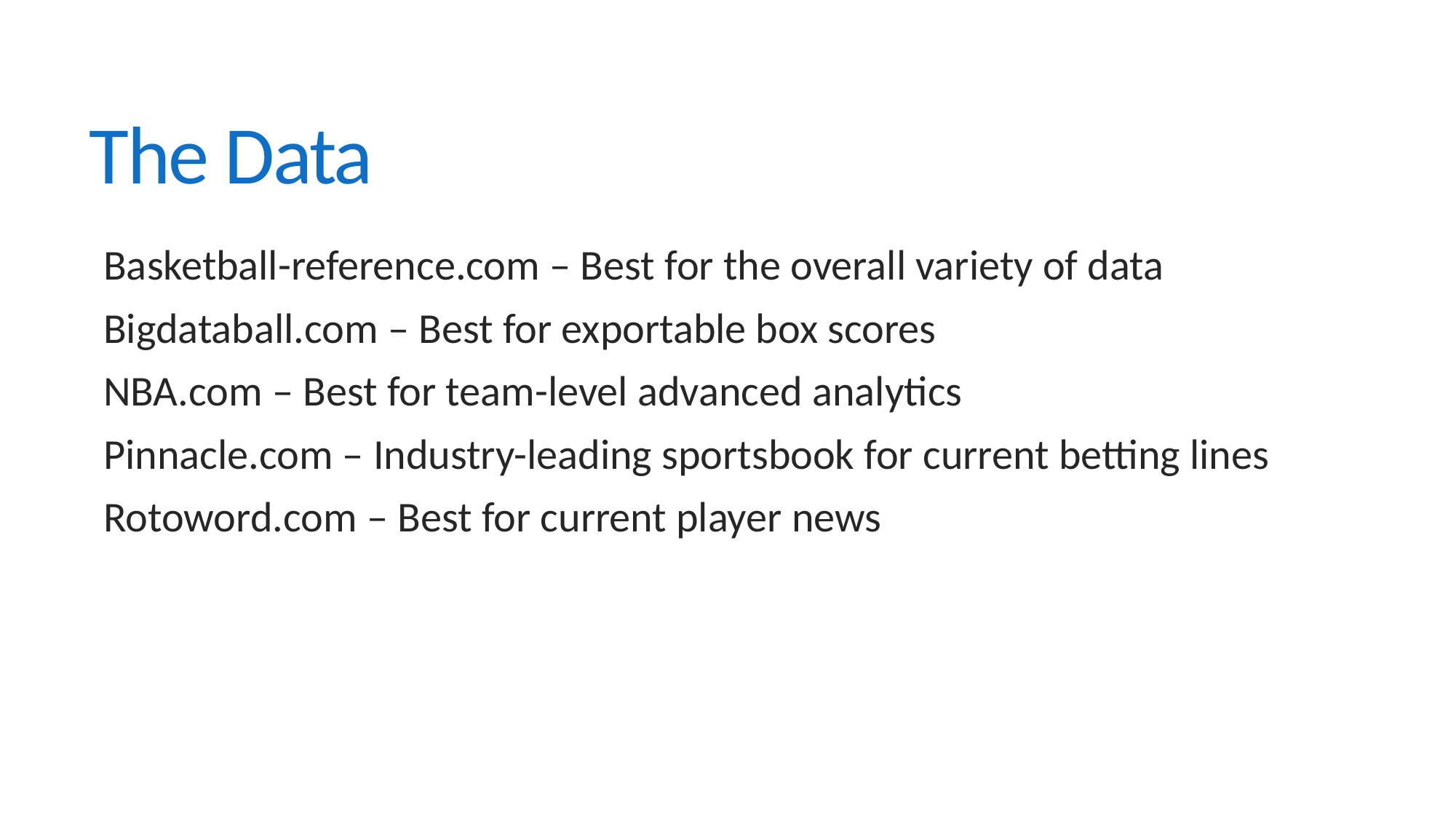

# The Data
Basketball-reference.com – Best for the overall variety of data
Bigdataball.com – Best for exportable box scores
NBA.com – Best for team-level advanced analytics
Pinnacle.com – Industry-leading sportsbook for current betting lines
Rotoword.com – Best for current player news